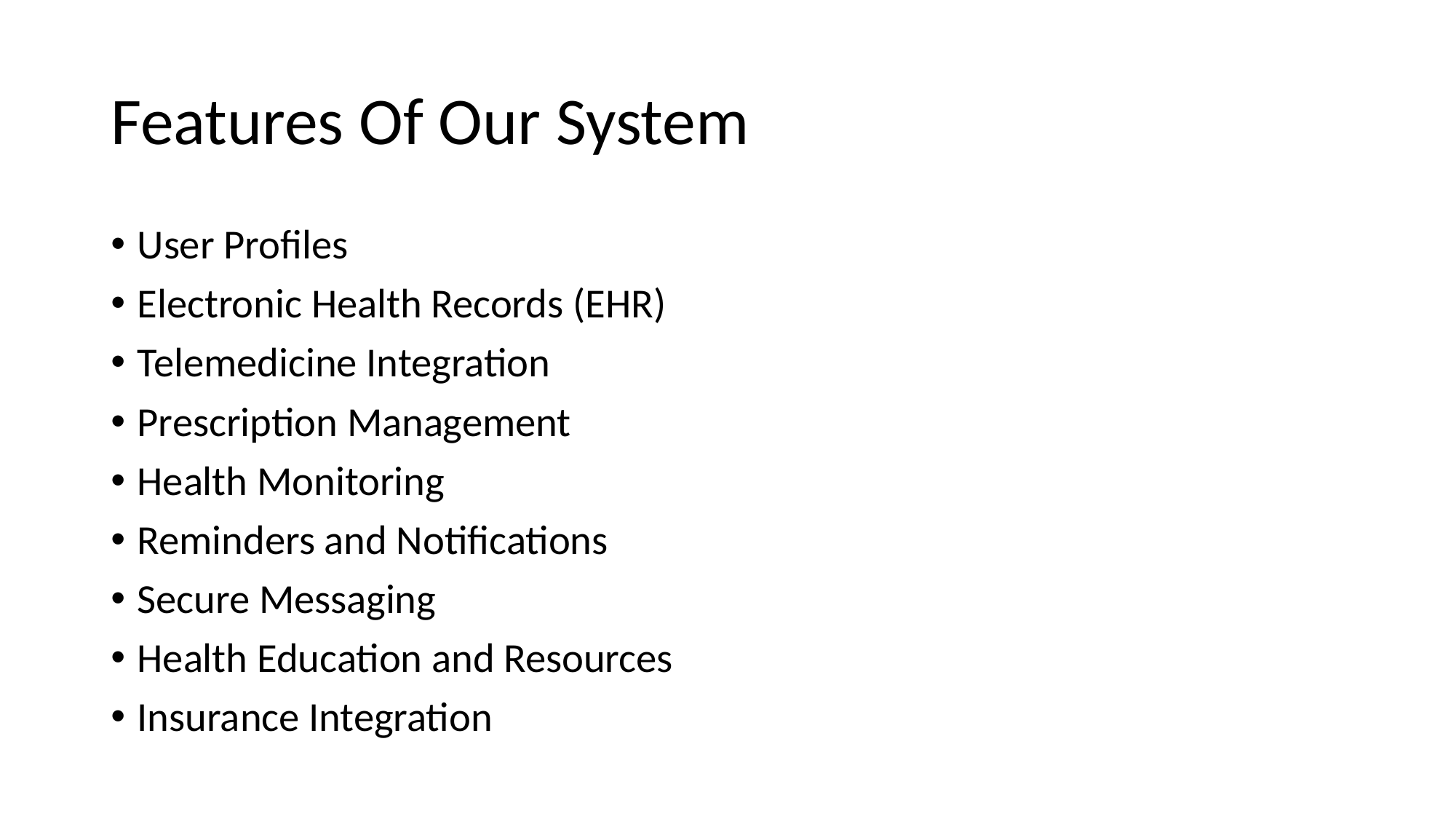

# Features Of Our System
User Profiles
Electronic Health Records (EHR)
Telemedicine Integration
Prescription Management
Health Monitoring
Reminders and Notifications
Secure Messaging
Health Education and Resources
Insurance Integration